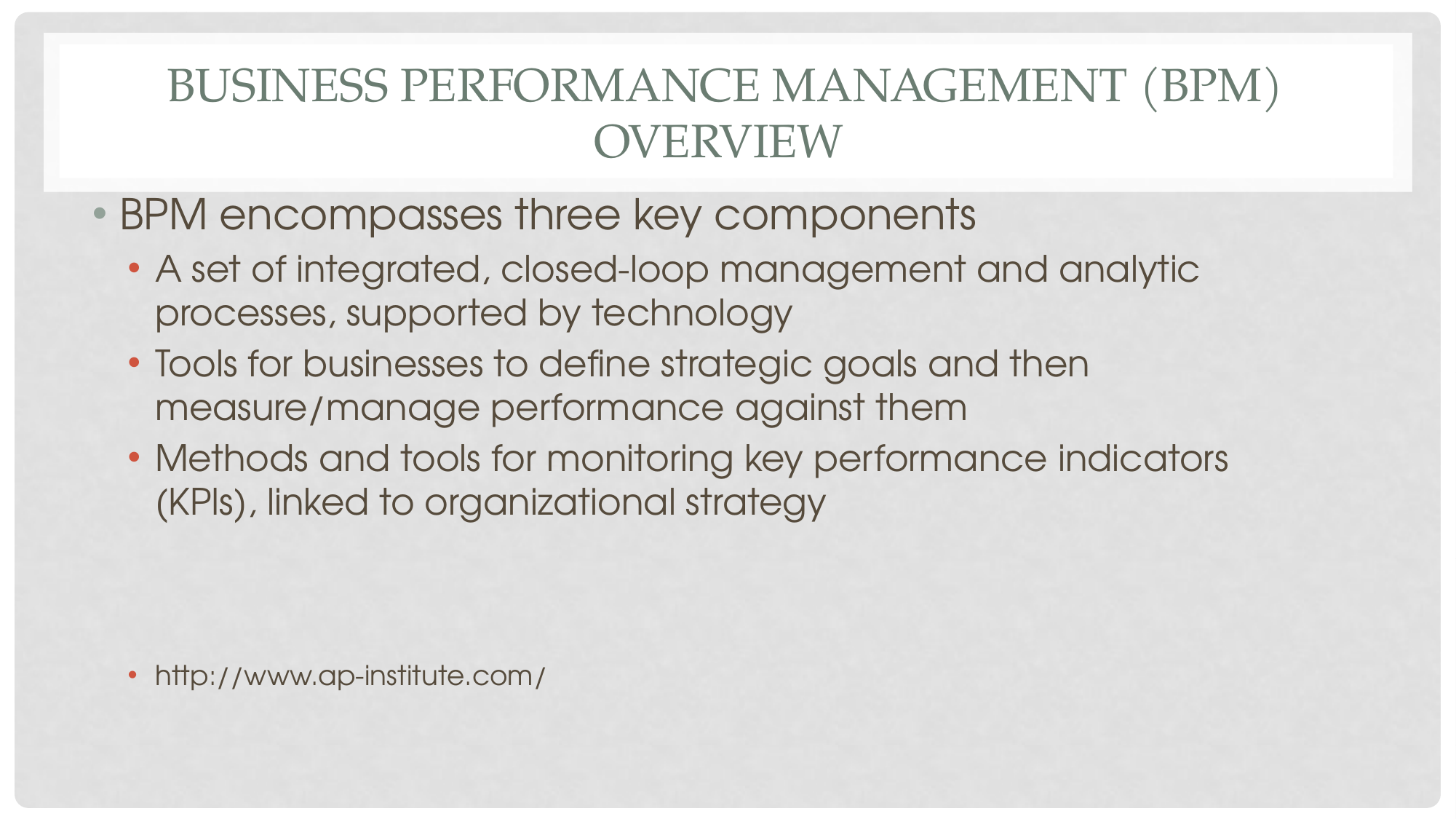

# Business Performance Management (BPM) Overview
BPM encompasses three key components
A set of integrated, closed-loop management and analytic processes, supported by technology
Tools for businesses to define strategic goals and then measure/manage performance against them
Methods and tools for monitoring key performance indicators (KPIs), linked to organizational strategy

http://www.ap-institute.com/